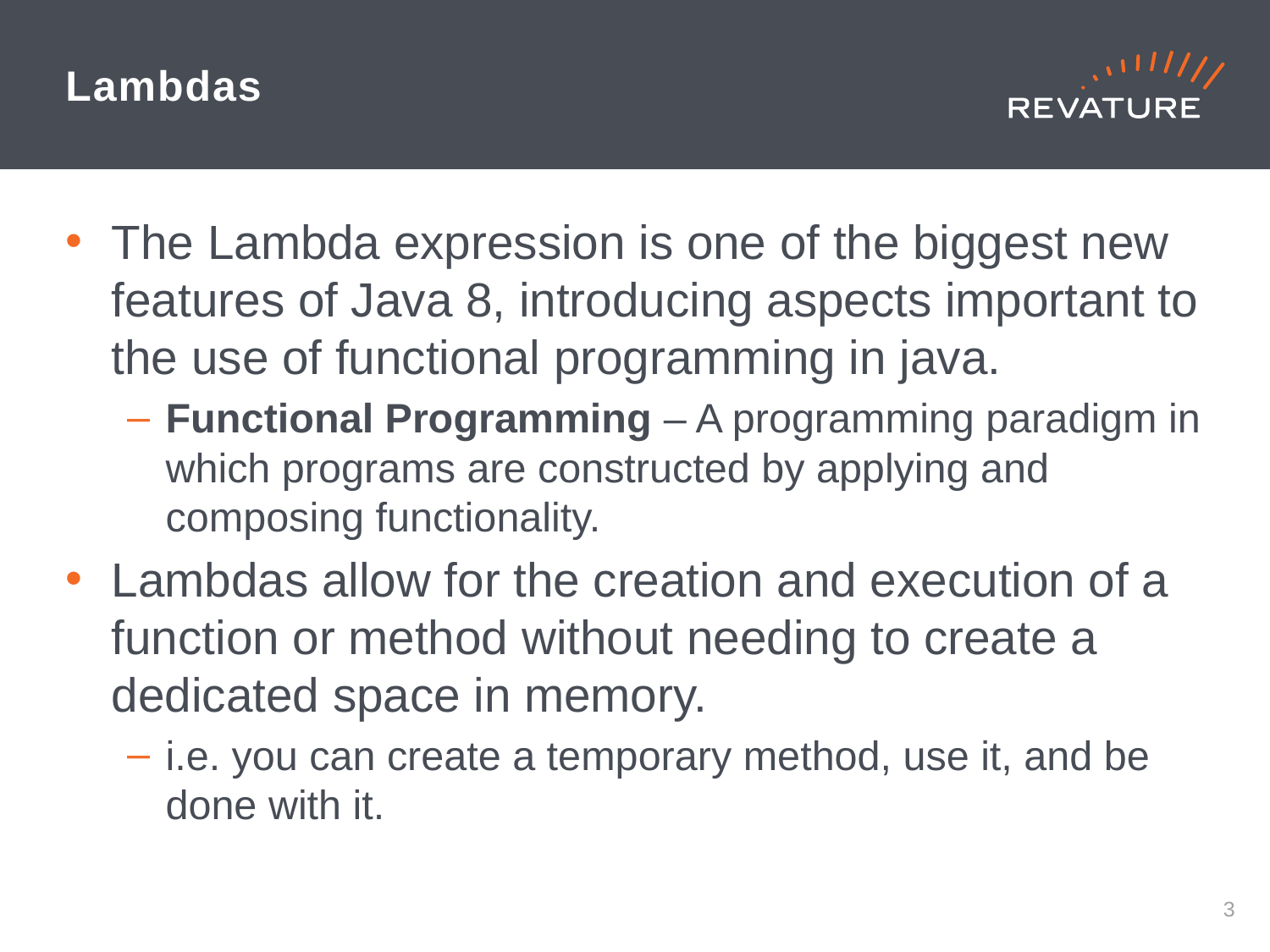

# Lambdas
The Lambda expression is one of the biggest new features of Java 8, introducing aspects important to the use of functional programming in java.
Functional Programming – A programming paradigm in which programs are constructed by applying and composing functionality.
Lambdas allow for the creation and execution of a function or method without needing to create a dedicated space in memory.
i.e. you can create a temporary method, use it, and be done with it.
State is in functions, functions are the focus.

Functions can be passed back and forth to each other (functions can contain each other)
In OOP, Objects are stored, moved around, contain data
3